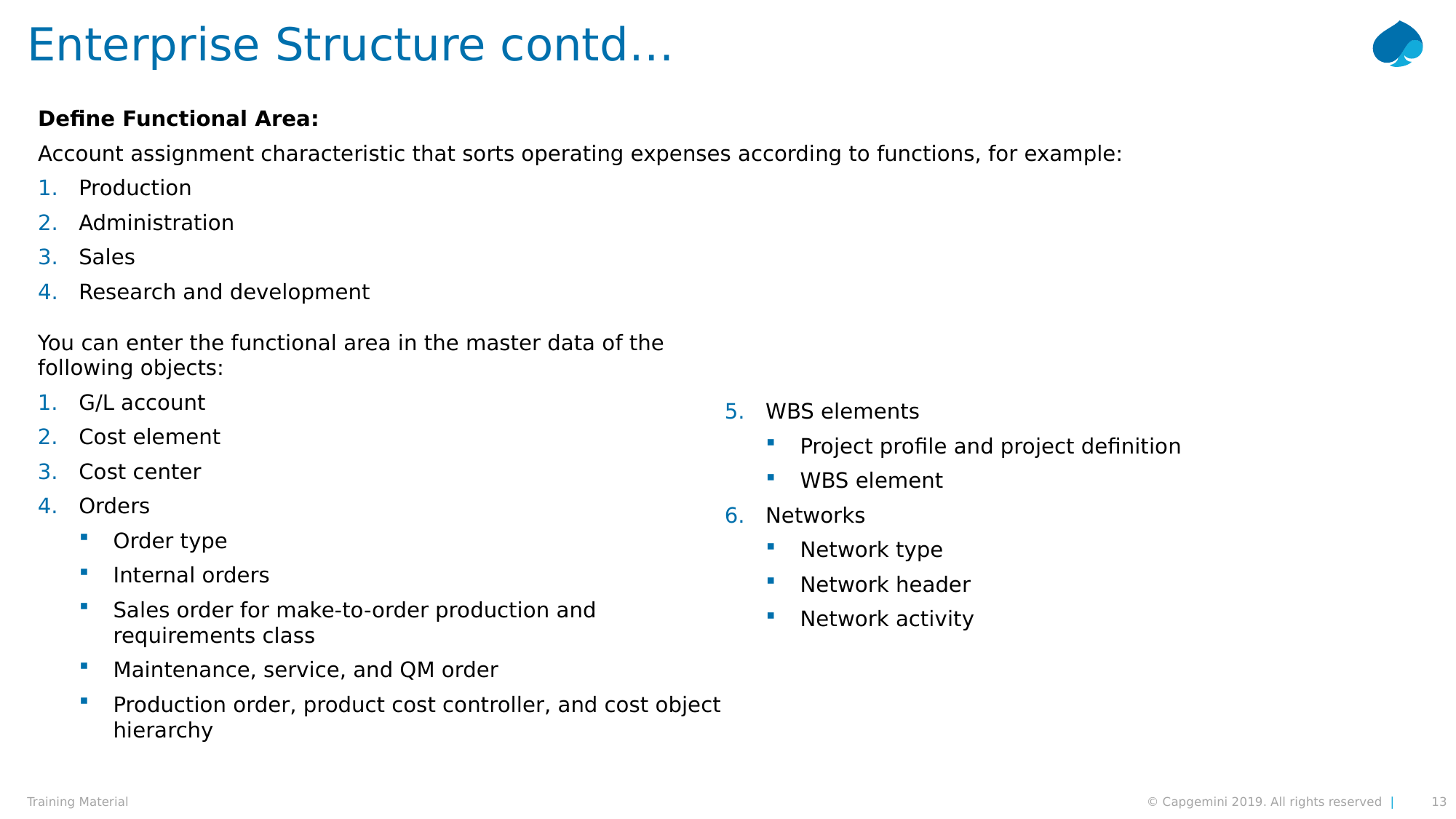

# Enterprise Structure contd…
Define Functional Area:
Account assignment characteristic that sorts operating expenses according to functions, for example:
Production
Administration
Sales
Research and development
You can enter the functional area in the master data of the following objects:
G/L account
Cost element
Cost center
Orders
Order type
Internal orders
Sales order for make-to-order production and requirements class
Maintenance, service, and QM order
Production order, product cost controller, and cost object hierarchy

WBS elements
Project profile and project definition
WBS element
Networks
Network type
Network header
Network activity